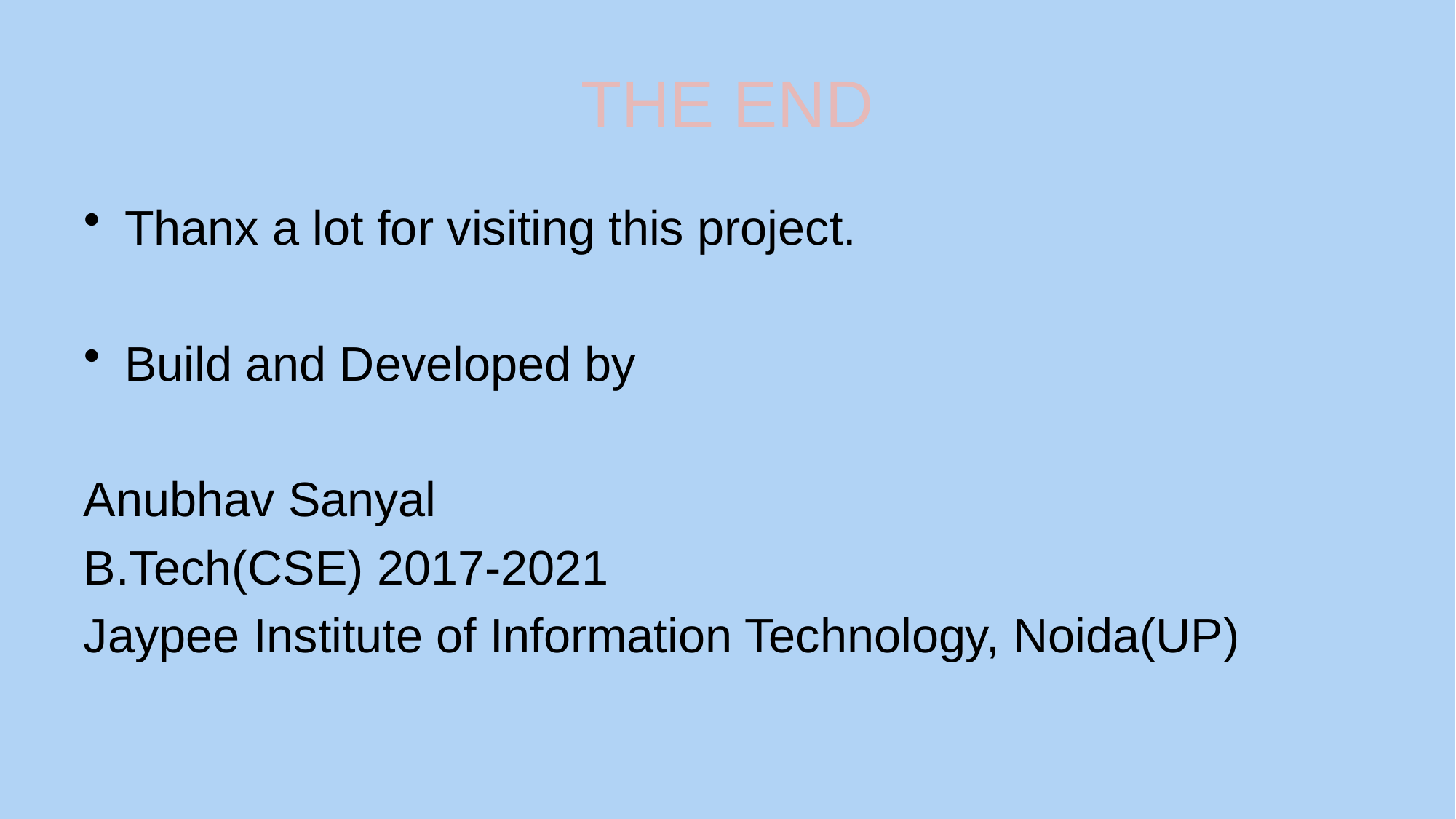

# THE END
Thanx a lot for visiting this project.

Build and Developed by

Anubhav Sanyal
B.Tech(CSE) 2017-2021
Jaypee Institute of Information Technology, Noida(UP)